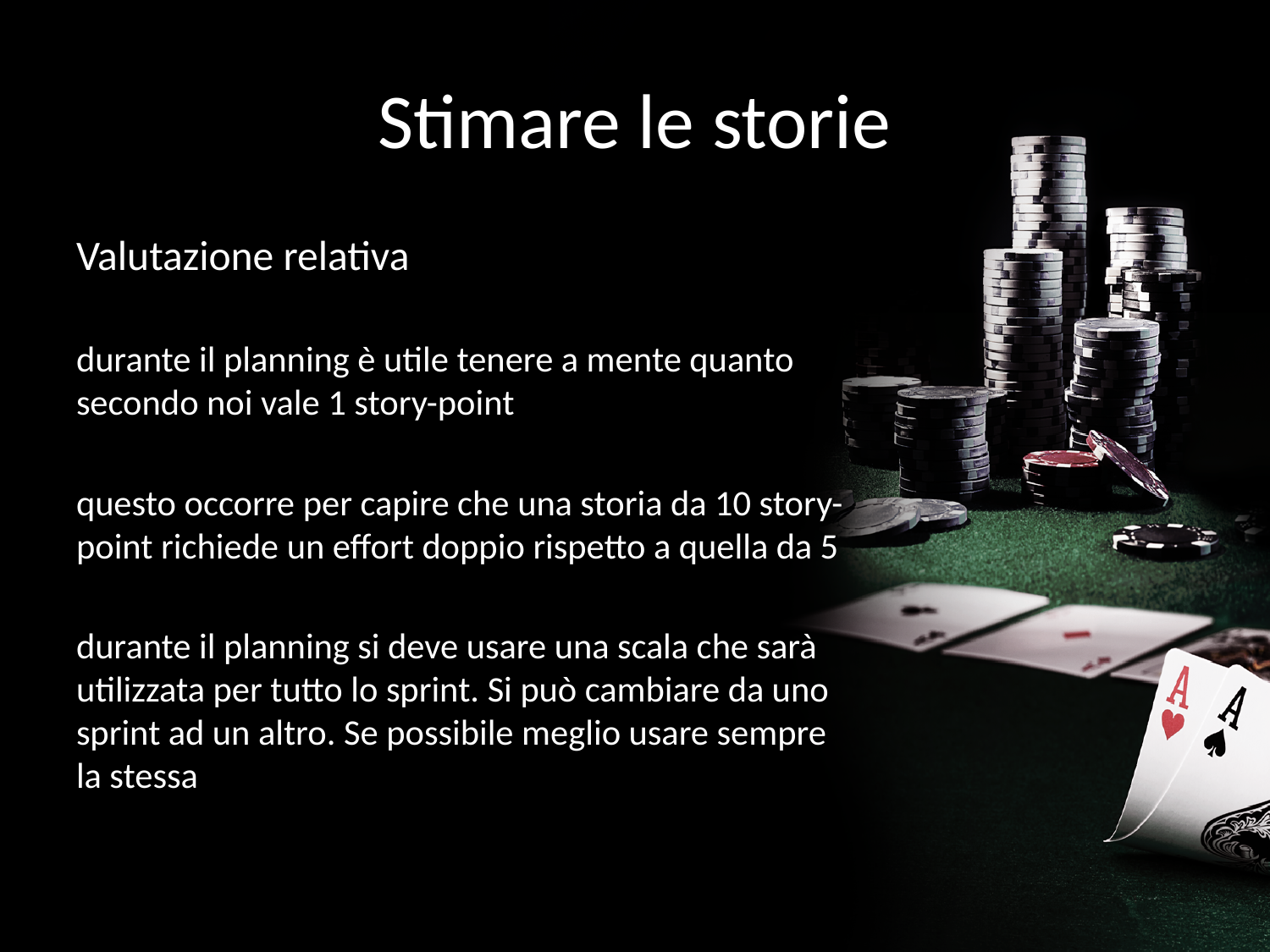

# Stimare le storie
Valutazione relativa

durante il planning è utile tenere a mente quanto secondo noi vale 1 story-point

questo occorre per capire che una storia da 10 story-point richiede un effort doppio rispetto a quella da 5

durante il planning si deve usare una scala che sarà utilizzata per tutto lo sprint. Si può cambiare da uno sprint ad un altro. Se possibile meglio usare sempre la stessa